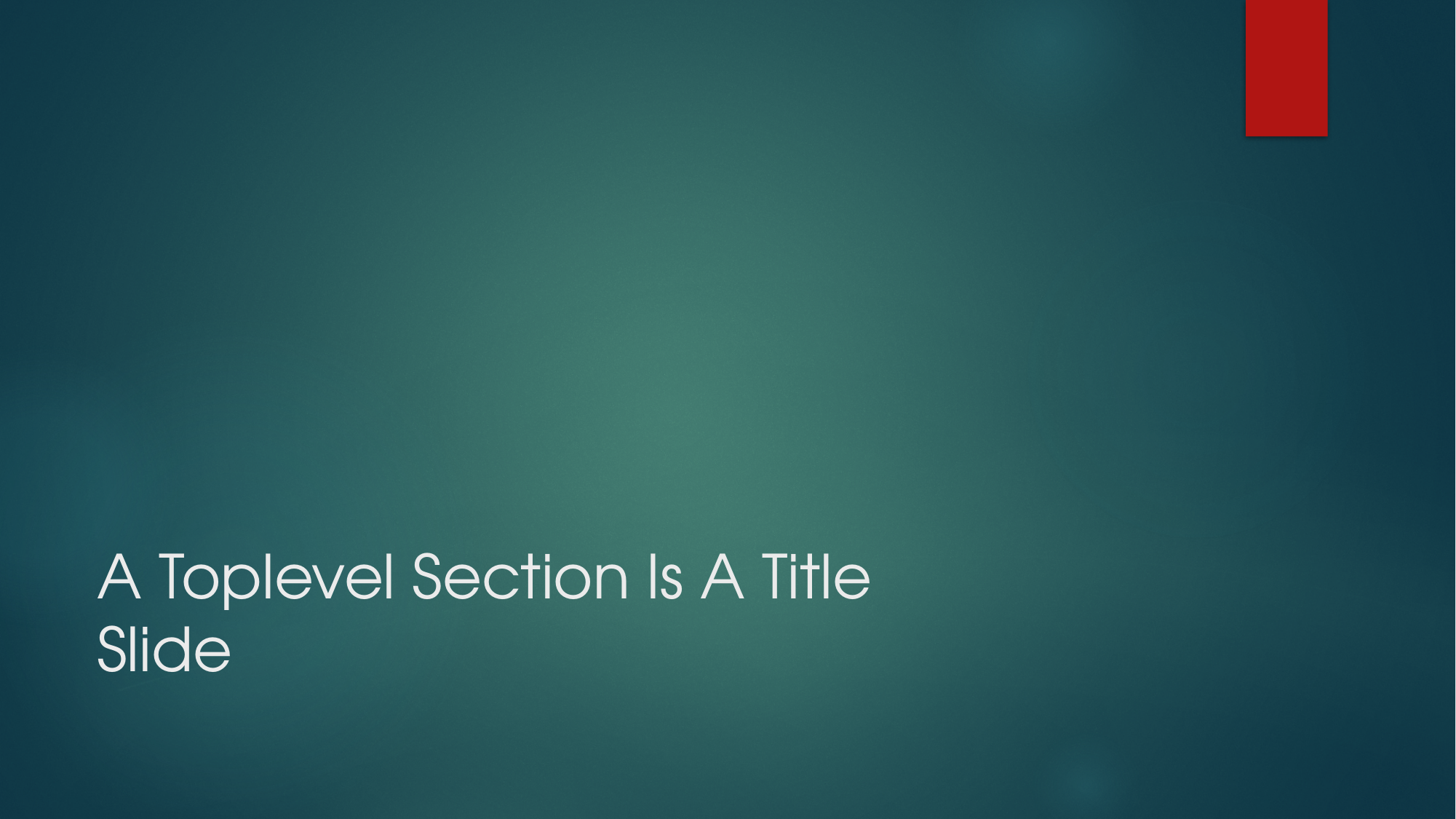

# A Toplevel Section Is A Title Slide